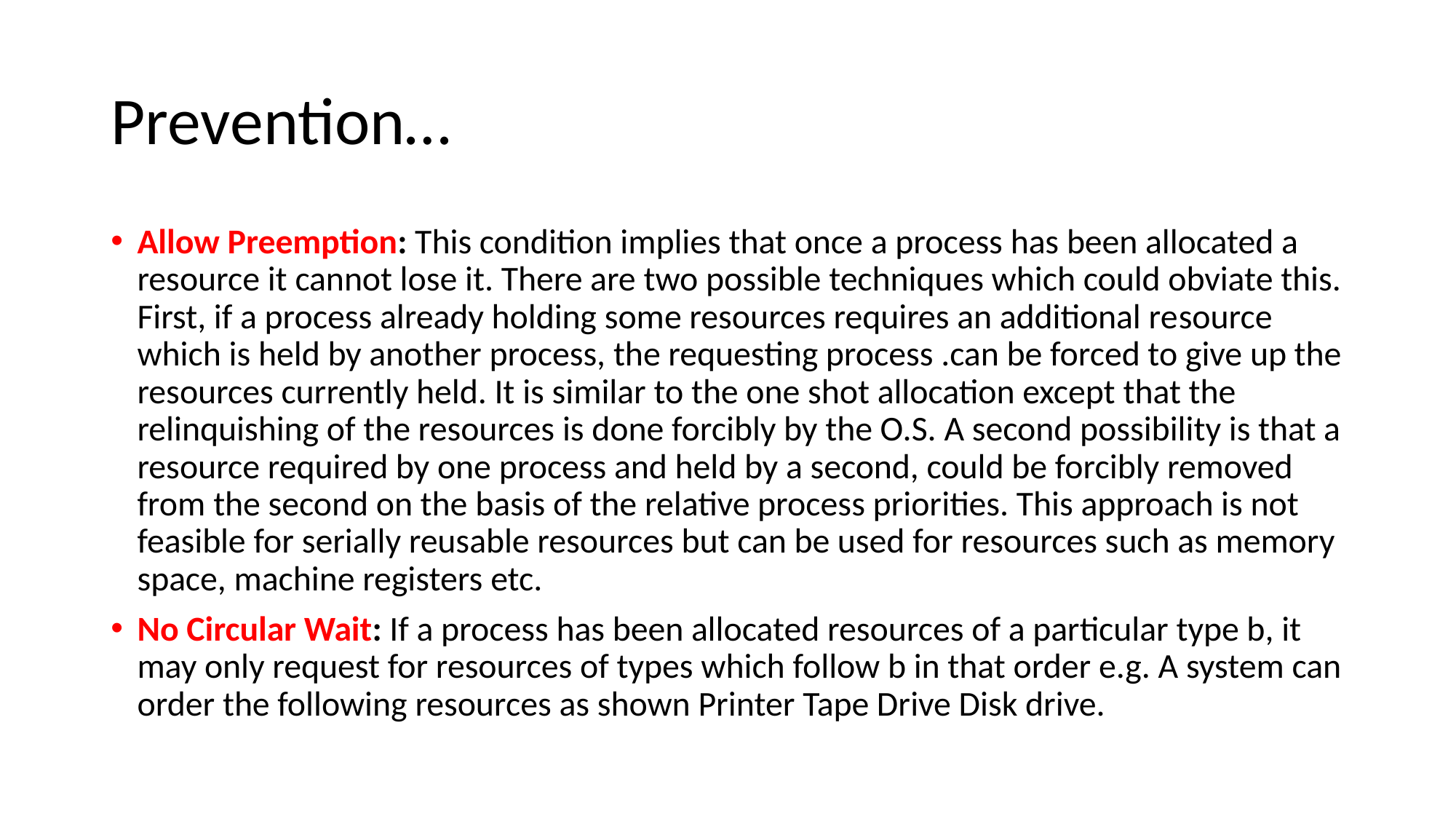

# Prevention…
Allow Preemption: This condition implies that once a process has been allocated a resource it cannot lose it. There are two possible techniques which could obviate this. First, if a process already holding some resources requires an additional re­source which is held by another process, the requesting process .can be forced to give up the resources currently held. It is similar to the one shot allocation except that the relinquishing of the resources is done forcibly by the O.S. A second possibility is that a resource required by one process and held by a second, could be forcibly removed from the second on the basis of the relative process priorities. This approach is not feasible for serially reusable resources but can be used for resources such as memory space, machine registers etc.
No Circular Wait: If a process has been allocated resources of a particular type b, it may only request for resources of types which follow b in that order e.g. A system can order the following resources as shown Printer Tape Drive Disk drive.